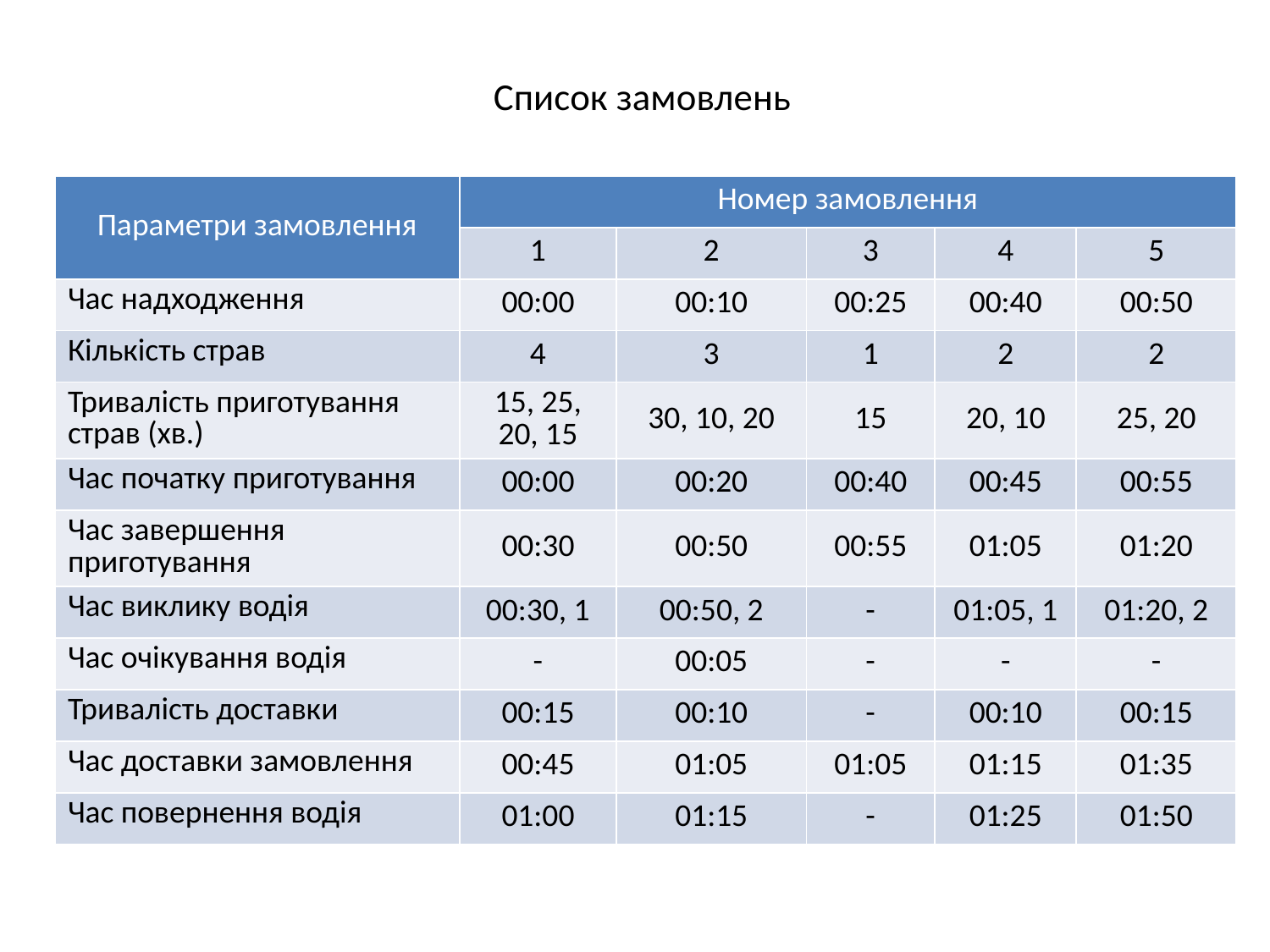

# Список замовлень
| Параметри замовлення | Номер замовлення |  |  |  |  |
| --- | --- | --- | --- | --- | --- |
|  | 1 | 2 | 3 | 4 | 5 |
| Час надходження | 00:00 | 00:10 | 00:25 | 00:40 | 00:50 |
| Кількість страв | 4 | 3 | 1 | 2 | 2 |
| Тривалість приготування страв (хв.) | 15, 25, 20, 15 | 30, 10, 20 | 15 | 20, 10 | 25, 20 |
| Час початку приготування | 00:00 | 00:20 | 00:40 | 00:45 | 00:55 |
| Час завершення приготування | 00:30 | 00:50 | 00:55 | 01:05 | 01:20 |
| Час виклику водія | 00:30, 1 | 00:50, 2 | - | 01:05, 1 | 01:20, 2 |
| Час очікування водія | - | 00:05 | - | - | - |
| Тривалість доставки | 00:15 | 00:10 | - | 00:10 | 00:15 |
| Час доставки замовлення | 00:45 | 01:05 | 01:05 | 01:15 | 01:35 |
| Час повернення водія | 01:00 | 01:15 | - | 01:25 | 01:50 |